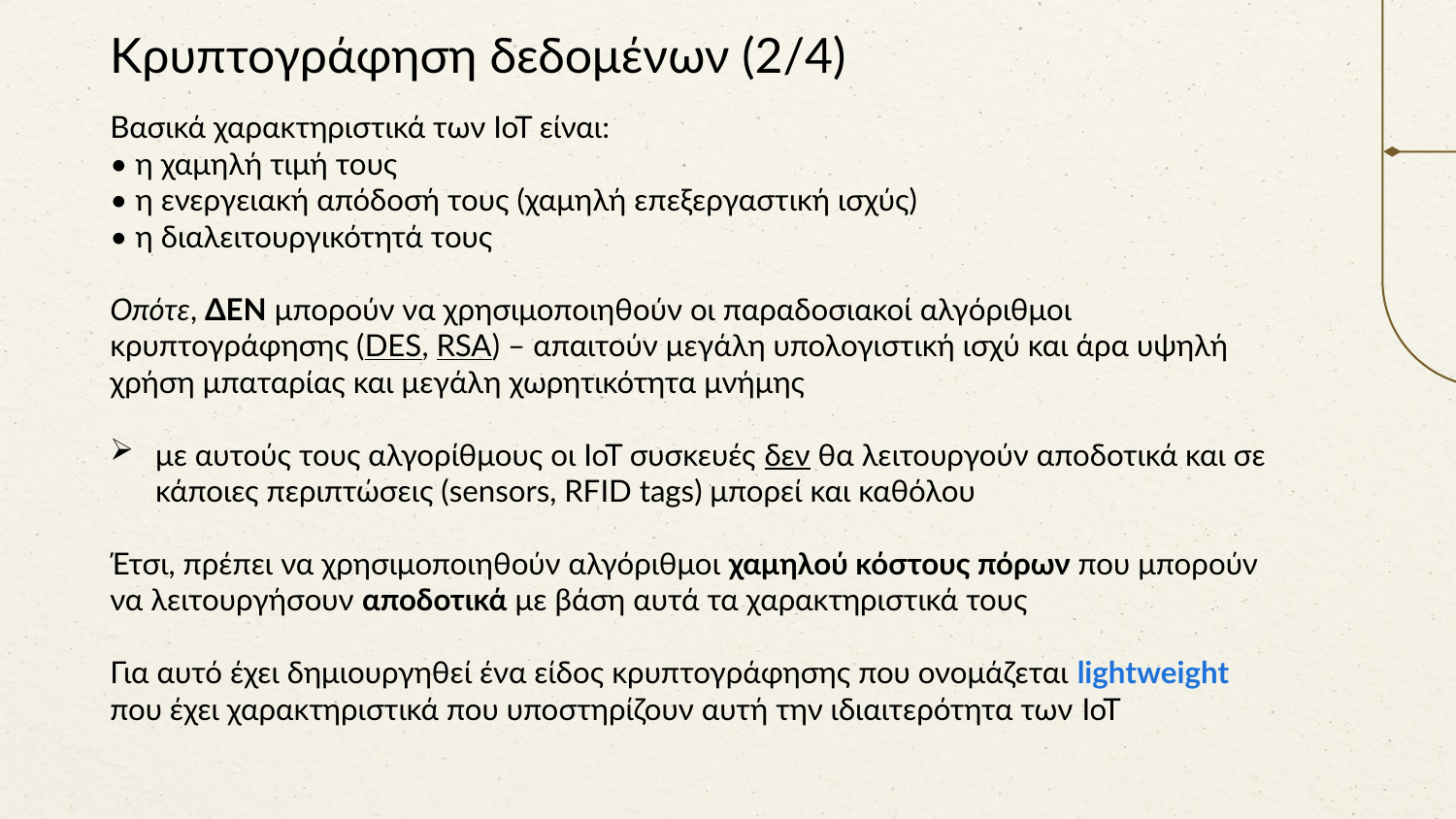

# Κρυπτογράφηση δεδομένων (2/4)
Βασικά χαρακτηριστικά των IoT είναι:
• η χαμηλή τιμή τους
• η ενεργειακή απόδοσή τους (χαμηλή επεξεργαστική ισχύς)
• η διαλειτουργικότητά τους

Οπότε, ΔΕΝ μπορούν να χρησιμοποιηθούν οι παραδοσιακοί αλγόριθμοι κρυπτογράφησης (DES, RSA) – απαιτούν μεγάλη υπολογιστική ισχύ και άρα υψηλή χρήση μπαταρίας και μεγάλη χωρητικότητα μνήμης

με αυτούς τους αλγορίθμους οι IoT συσκευές δεν θα λειτουργούν αποδοτικά και σε κάποιες περιπτώσεις (sensors, RFID tags) μπορεί και καθόλου

Έτσι, πρέπει να χρησιμοποιηθούν αλγόριθμοι χαμηλού κόστους πόρων που μπορούν να λειτουργήσουν αποδοτικά με βάση αυτά τα χαρακτηριστικά τους

Για αυτό έχει δημιουργηθεί ένα είδος κρυπτογράφησης που ονομάζεται lightweight που έχει χαρακτηριστικά που υποστηρίζουν αυτή την ιδιαιτερότητα των IoT